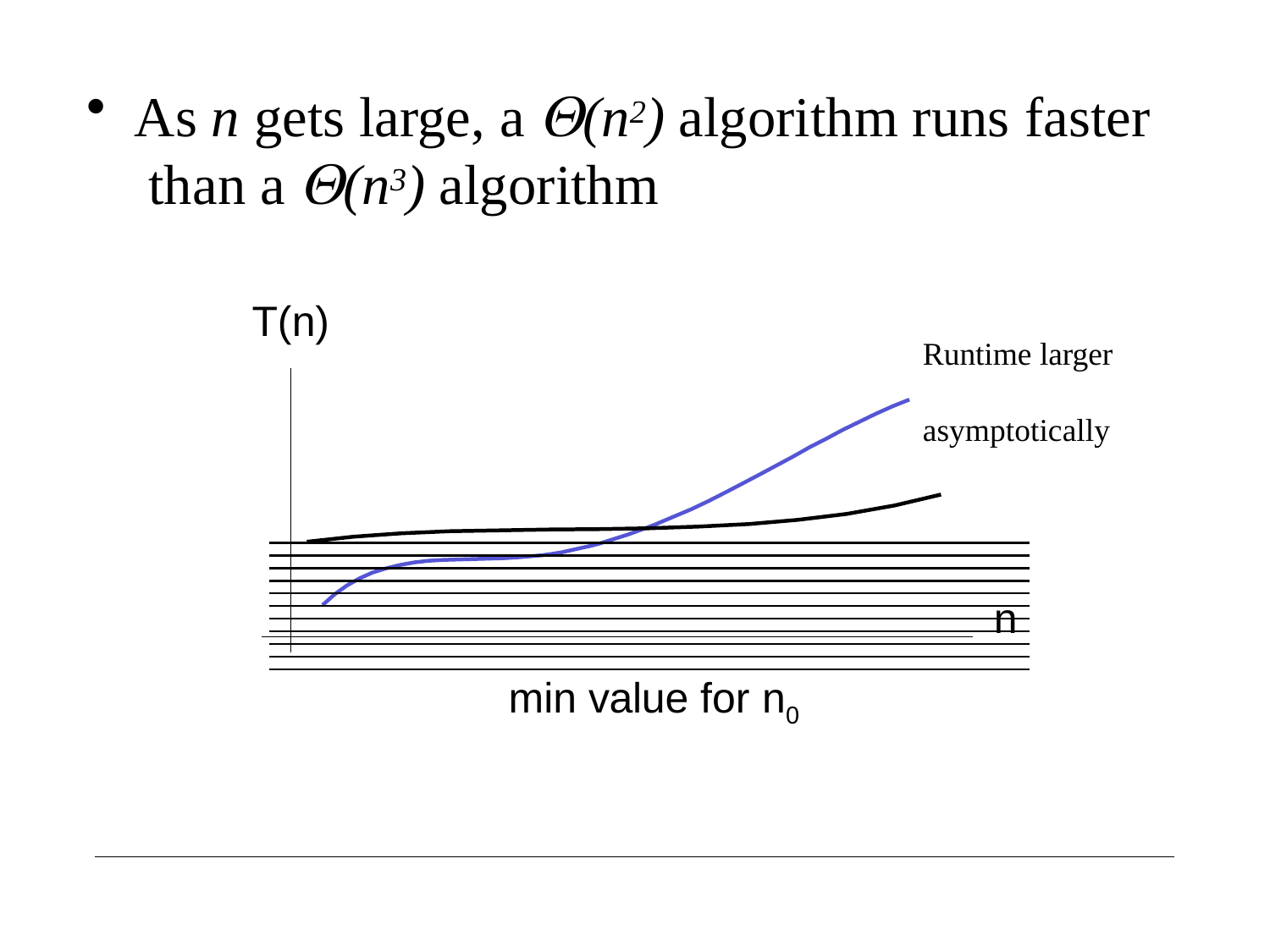

As n gets large, a Θ(n2) algorithm runs faster  than a Θ(n3) algorithm

T(n)
Runtime larger  asymptotically

n
min value for n0